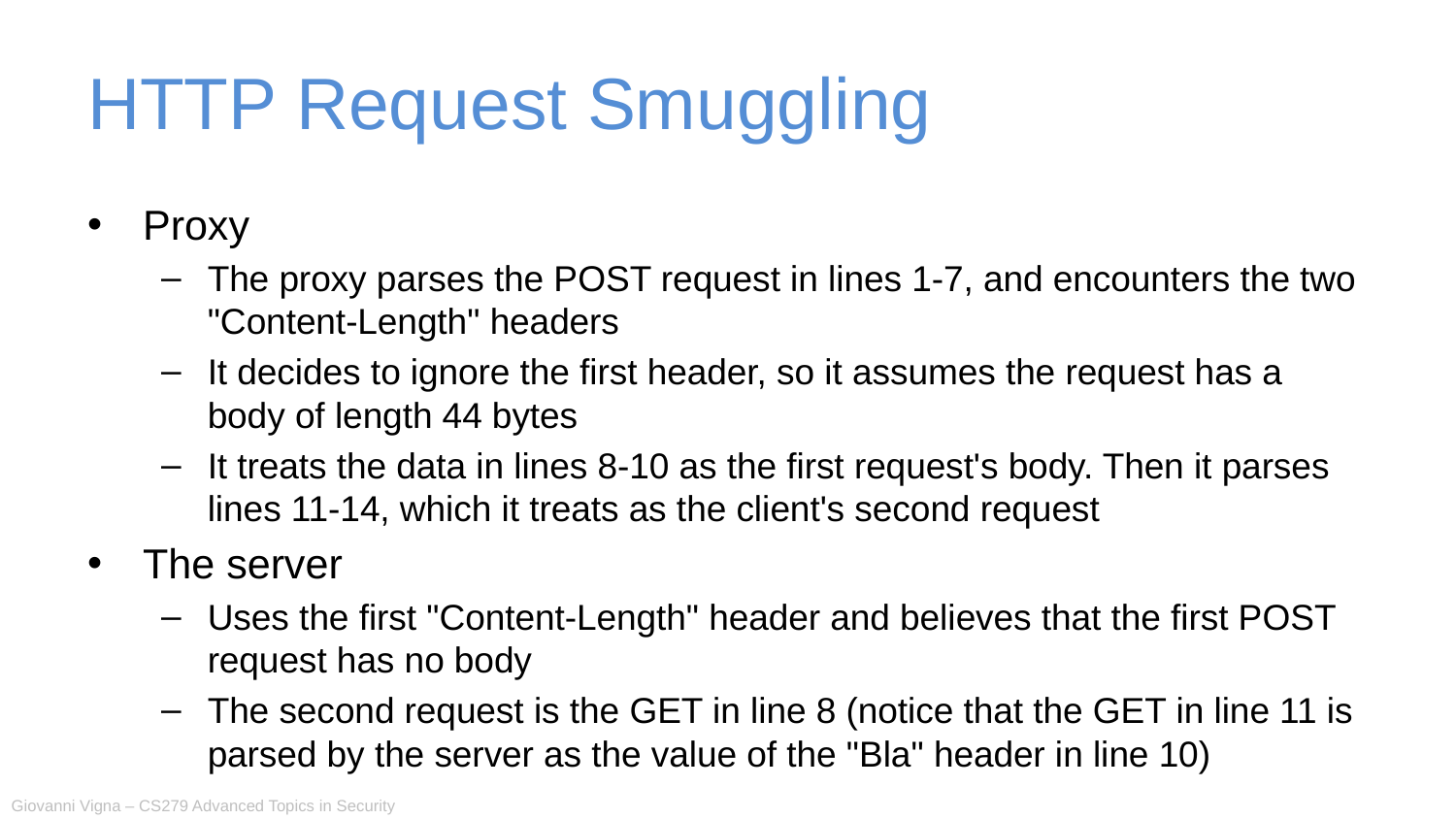

# HTTP Request Smuggling
Proxy
The proxy parses the POST request in lines 1-7, and encounters the two "Content-Length" headers
It decides to ignore the first header, so it assumes the request has a body of length 44 bytes
It treats the data in lines 8-10 as the first request's body. Then it parses lines 11-14, which it treats as the client's second request
The server
Uses the first "Content-Length" header and believes that the first POST request has no body
The second request is the GET in line 8 (notice that the GET in line 11 is parsed by the server as the value of the "Bla" header in line 10)